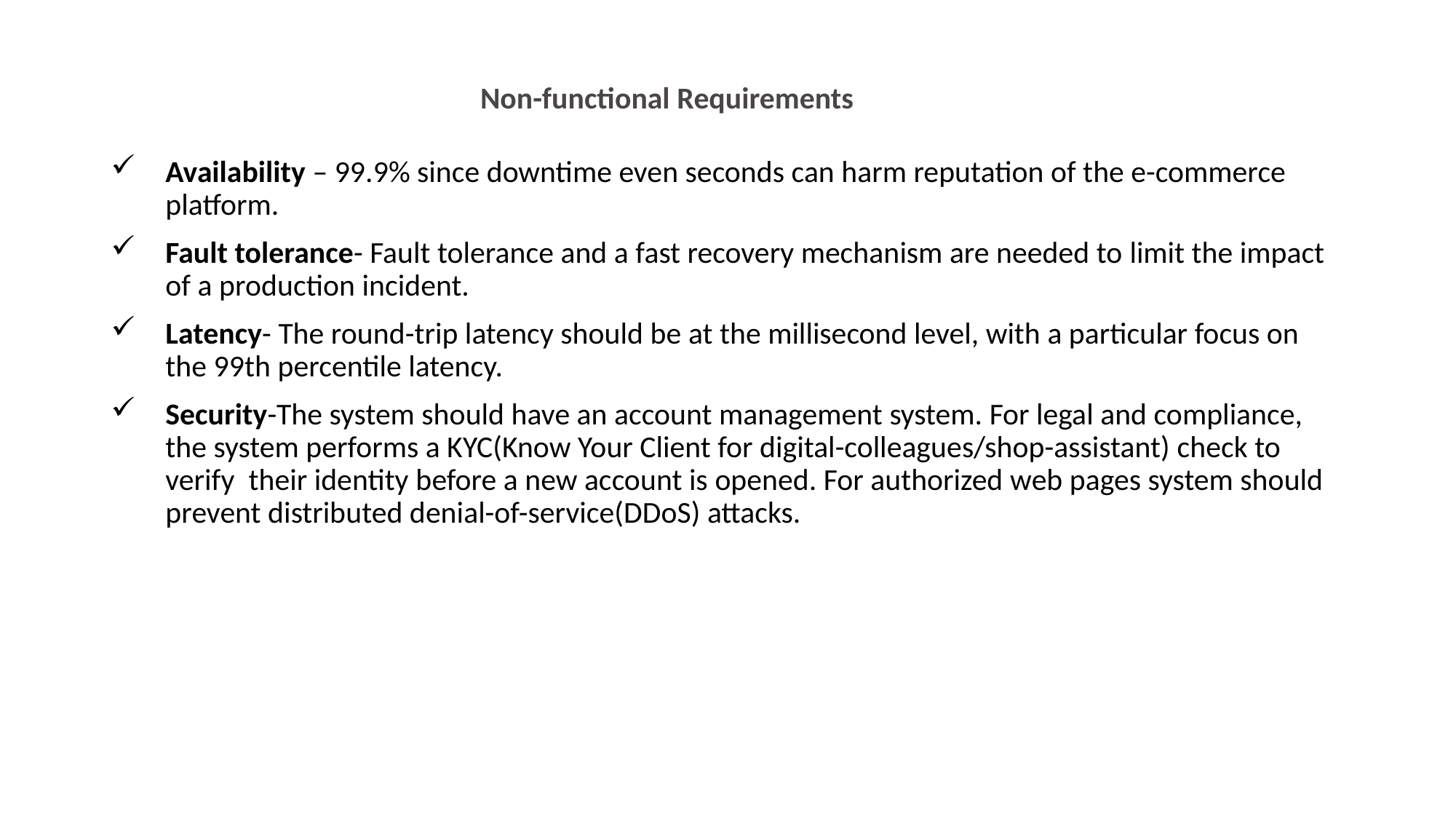

# Non-functional Requirements
Availability – 99.9% since downtime even seconds can harm reputation of the e-commerce platform.
Fault tolerance- Fault tolerance and a fast recovery mechanism are needed to limit the impact of a production incident.
Latency- The round-trip latency should be at the millisecond level, with a particular focus on the 99th percentile latency.
Security-The system should have an account management system. For legal and compliance, the system performs a KYC(Know Your Client for digital-colleagues/shop-assistant) check to verify  their identity before a new account is opened. For authorized web pages system should prevent distributed denial-of-service(DDoS) attacks.